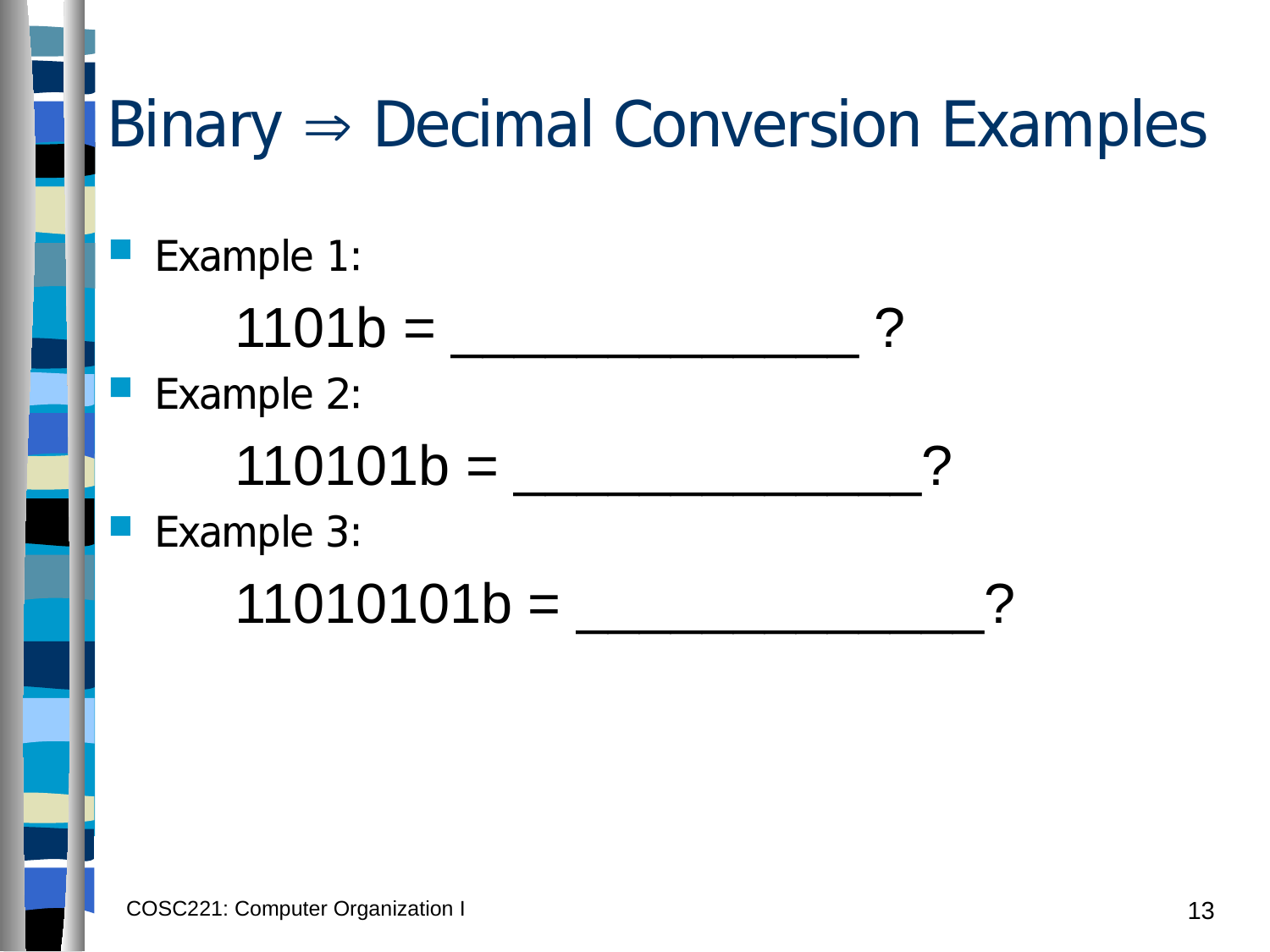

# Binary ⇒ Decimal Conversion Examples
Example 1:
1101b = _____________ ?
Example 2:
110101b = _____________?
Example 3:
11010101b = _____________?
COSC221: Computer Organization I
13